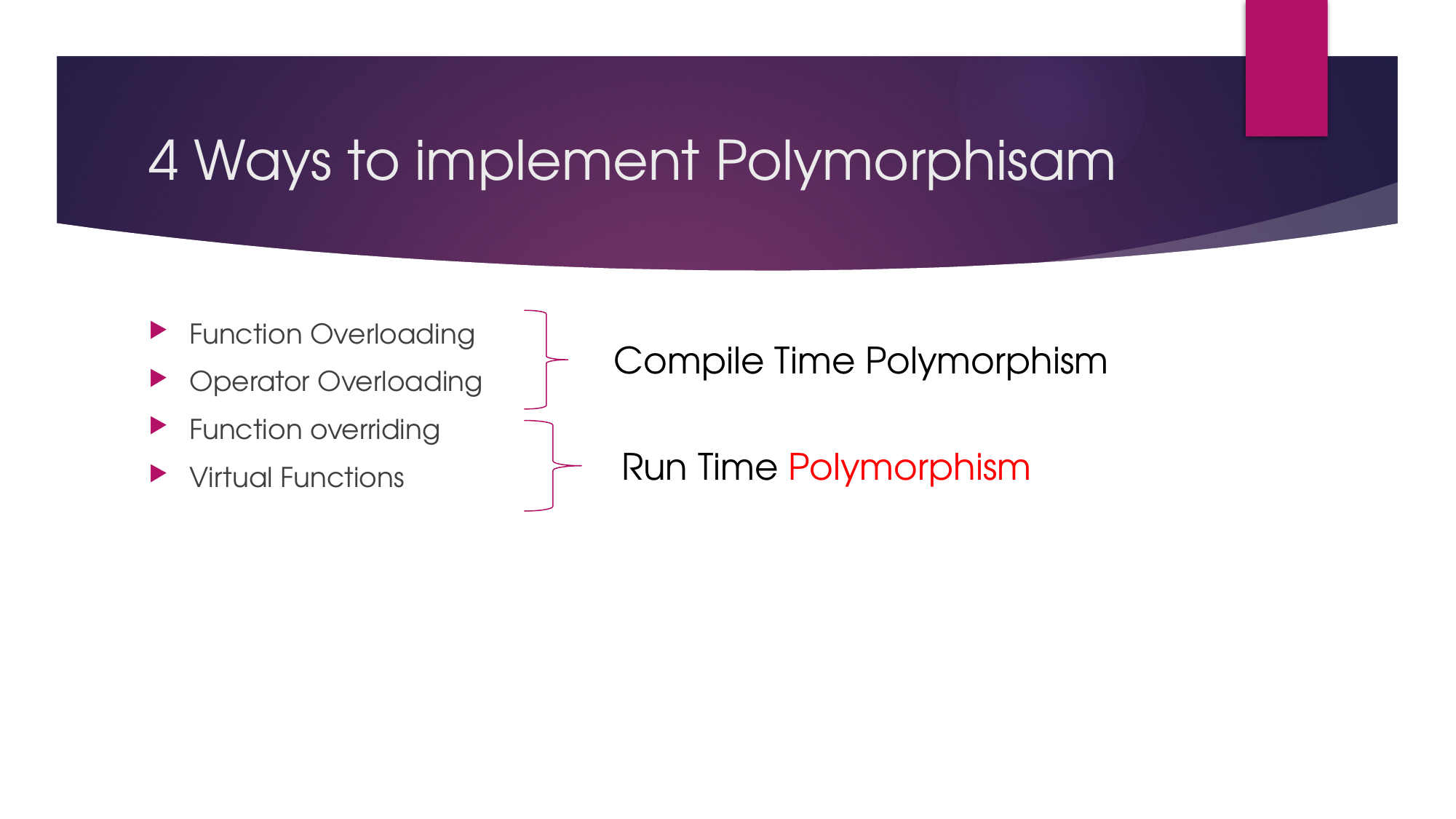

# 4 Ways to implement Polymorphisam

Function Overloading
Operator Overloading
Function overriding
Virtual Functions
Compile Time Polymorphism

Run Time Polymorphism